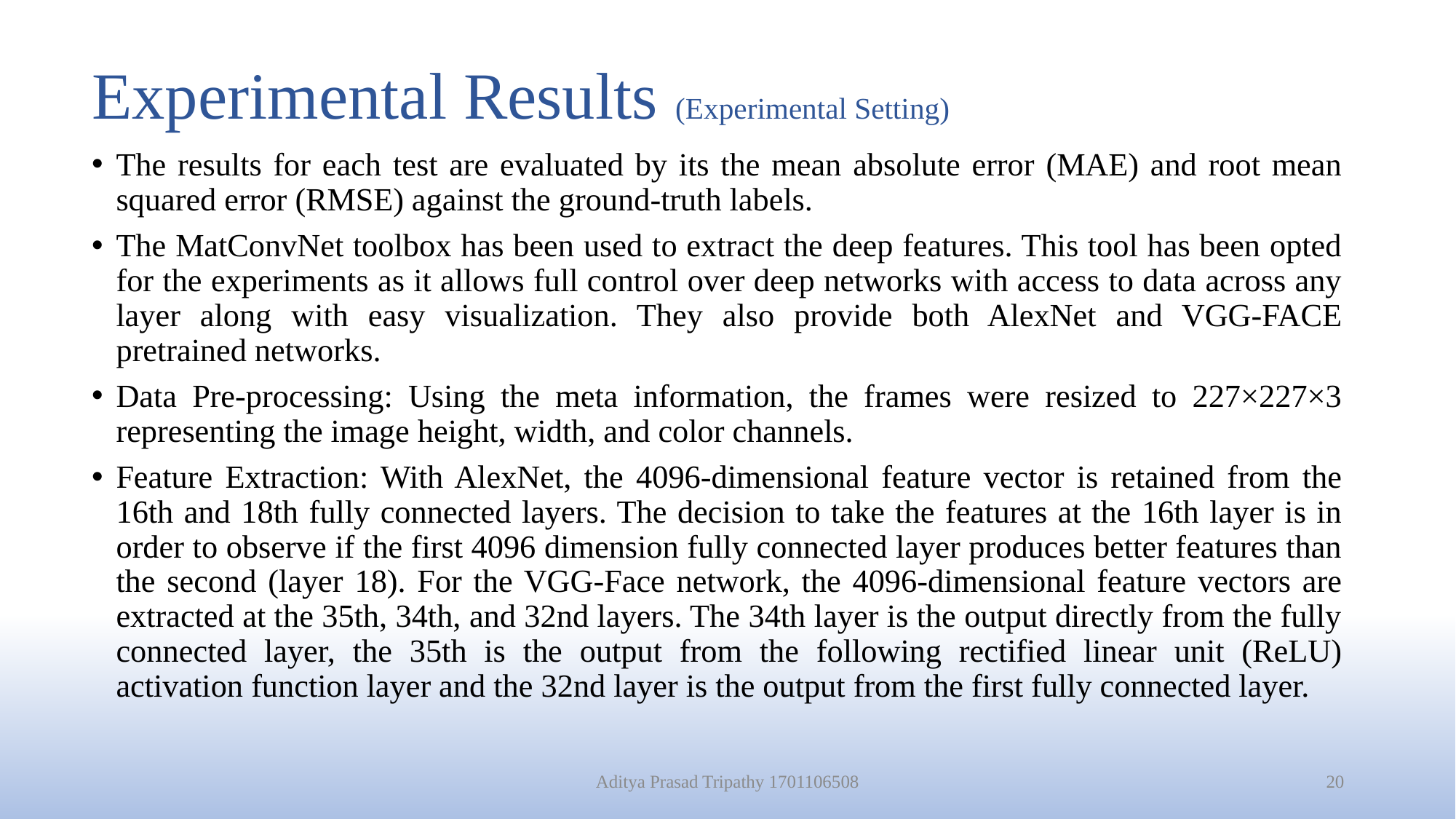

# Experimental Results (Experimental Setting)
The results for each test are evaluated by its the mean absolute error (MAE) and root mean squared error (RMSE) against the ground-truth labels.
The MatConvNet toolbox has been used to extract the deep features. This tool has been opted for the experiments as it allows full control over deep networks with access to data across any layer along with easy visualization. They also provide both AlexNet and VGG-FACE pretrained networks.
Data Pre-processing: Using the meta information, the frames were resized to 227×227×3 representing the image height, width, and color channels.
Feature Extraction: With AlexNet, the 4096-dimensional feature vector is retained from the 16th and 18th fully connected layers. The decision to take the features at the 16th layer is in order to observe if the first 4096 dimension fully connected layer produces better features than the second (layer 18). For the VGG-Face network, the 4096-dimensional feature vectors are extracted at the 35th, 34th, and 32nd layers. The 34th layer is the output directly from the fully connected layer, the 35th is the output from the following rectified linear unit (ReLU) activation function layer and the 32nd layer is the output from the first fully connected layer.
Aditya Prasad Tripathy 1701106508
20